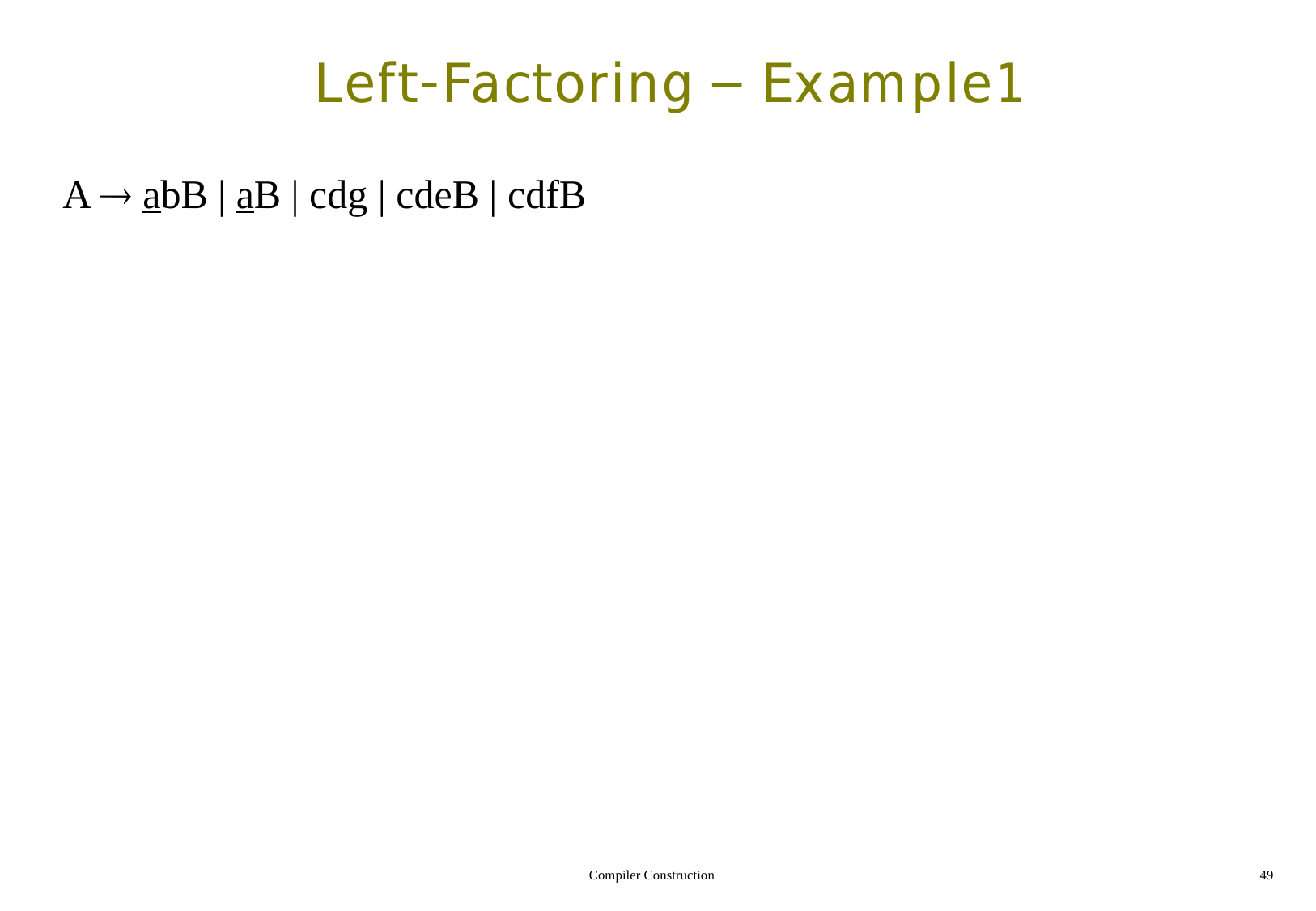

# Left-Factoring – Example1
A → abB | aB | cdg | cdeB | cdfB

Compiler Construction
49